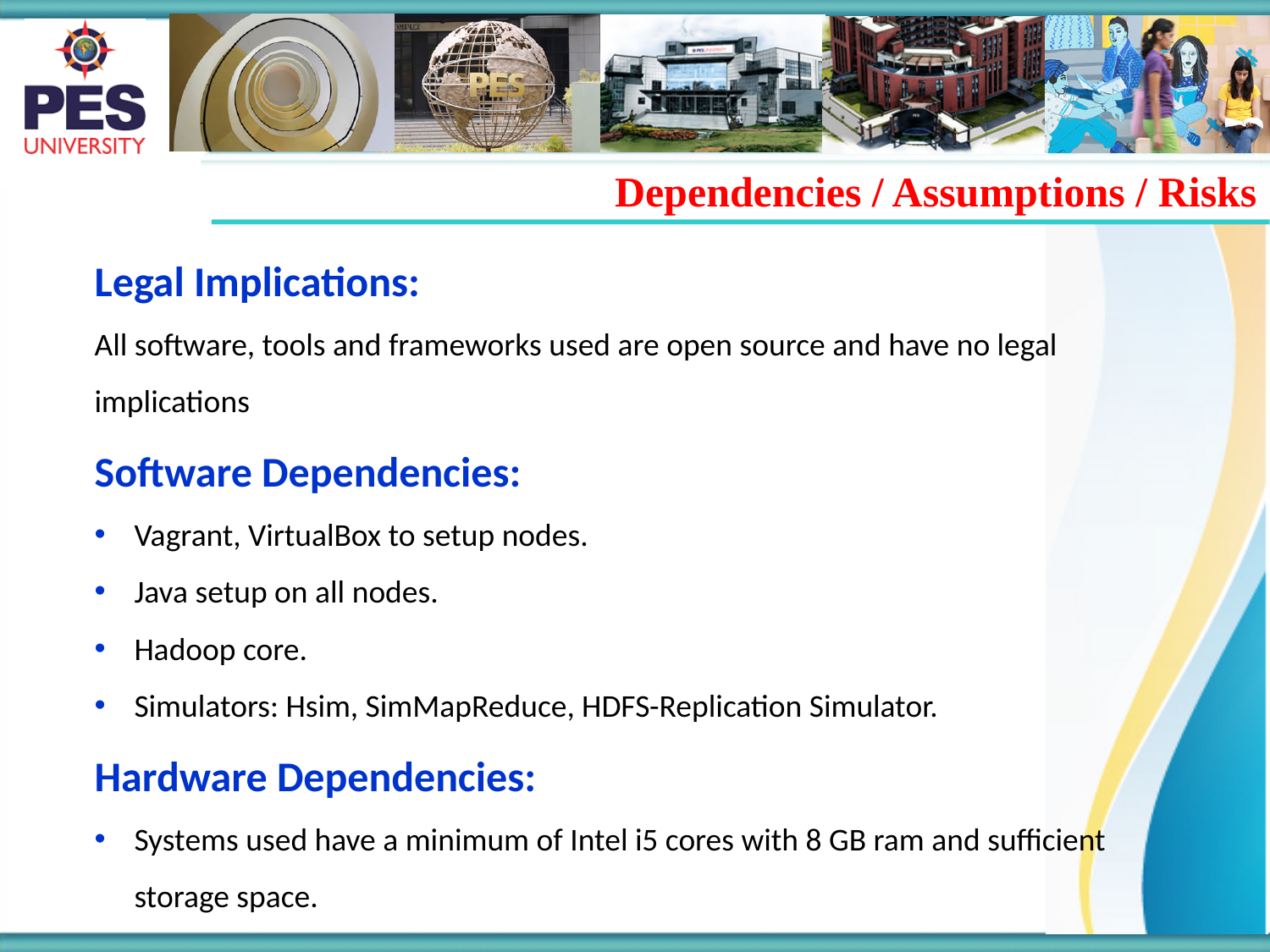

Dependencies / Assumptions / Risks

Legal Implications:
All software, tools and frameworks used are open source and have no legal implications
Software Dependencies:
Vagrant, VirtualBox to setup nodes.
Java setup on all nodes.
Hadoop core.
Simulators: Hsim, SimMapReduce, HDFS-Replication Simulator.
Hardware Dependencies:
Systems used have a minimum of Intel i5 cores with 8 GB ram and sufficient storage space.